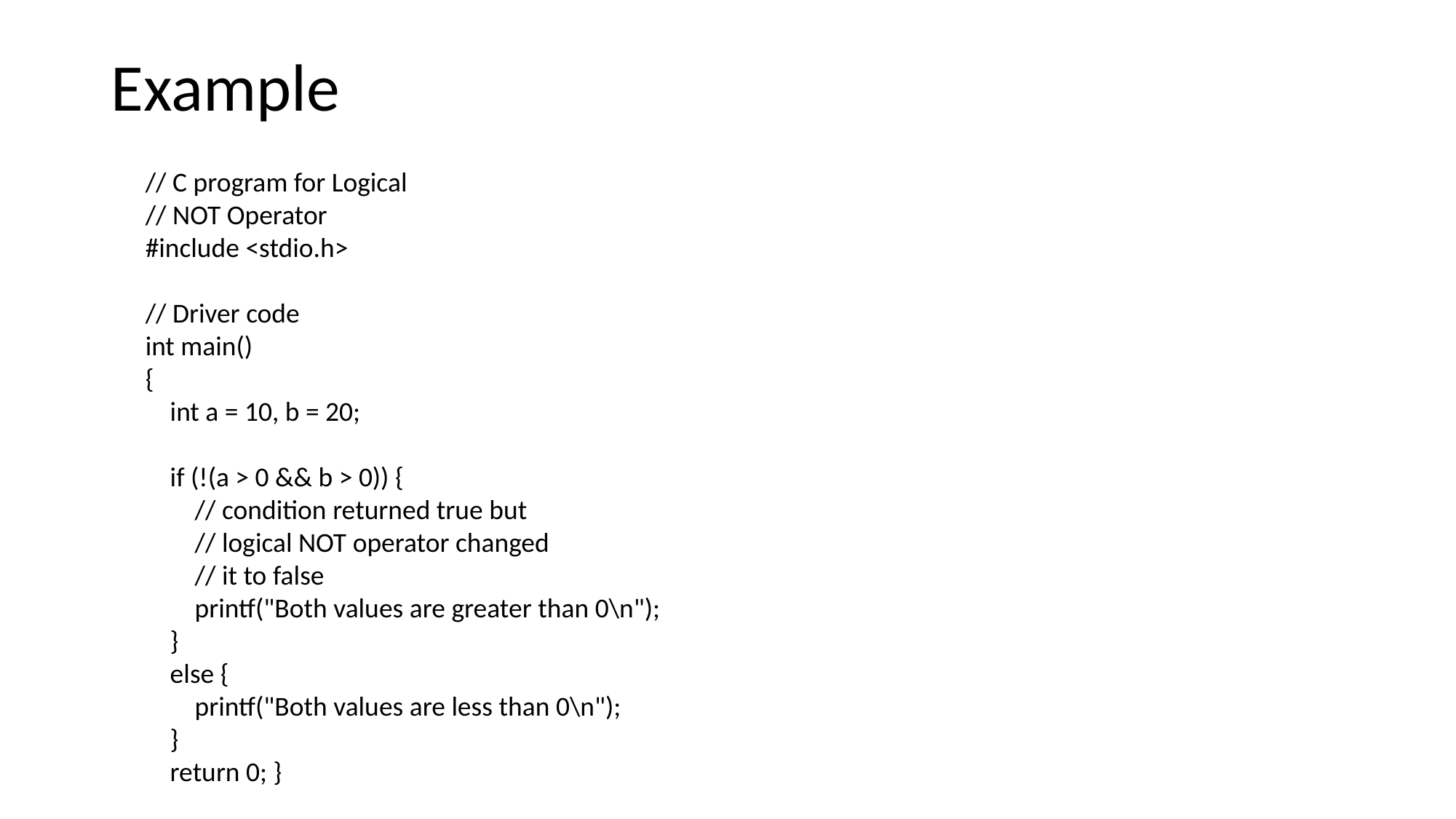

# Example
// C program for Logical
// NOT Operator
#include <stdio.h>

// Driver code
int main()
{
    int a = 10, b = 20;

    if (!(a > 0 && b > 0)) {
        // condition returned true but
        // logical NOT operator changed
        // it to false
        printf("Both values are greater than 0\n");
    }
    else {
        printf("Both values are less than 0\n");
    }
    return 0; }